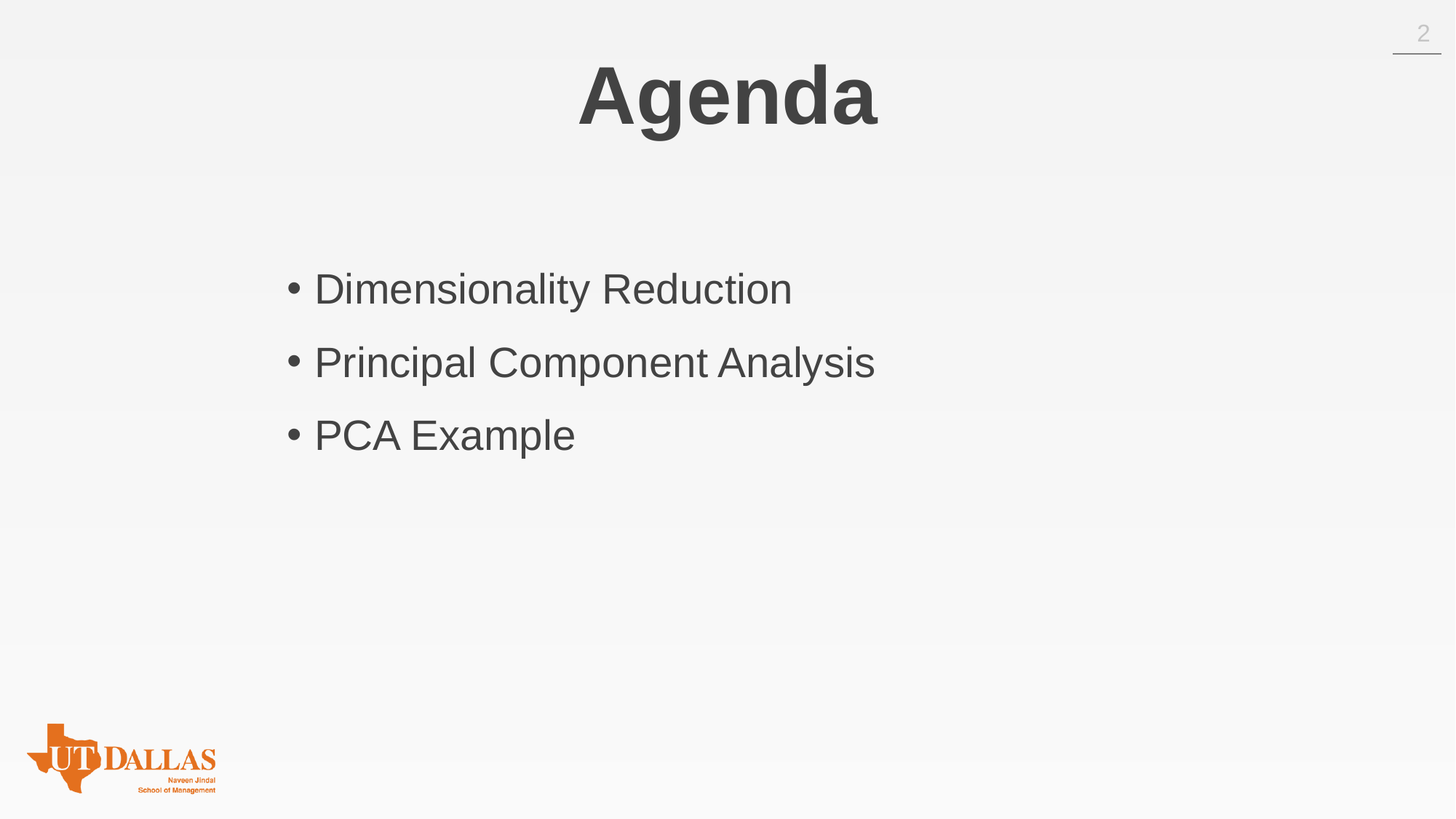

2
# Agenda
Dimensionality Reduction
Principal Component Analysis
PCA Example